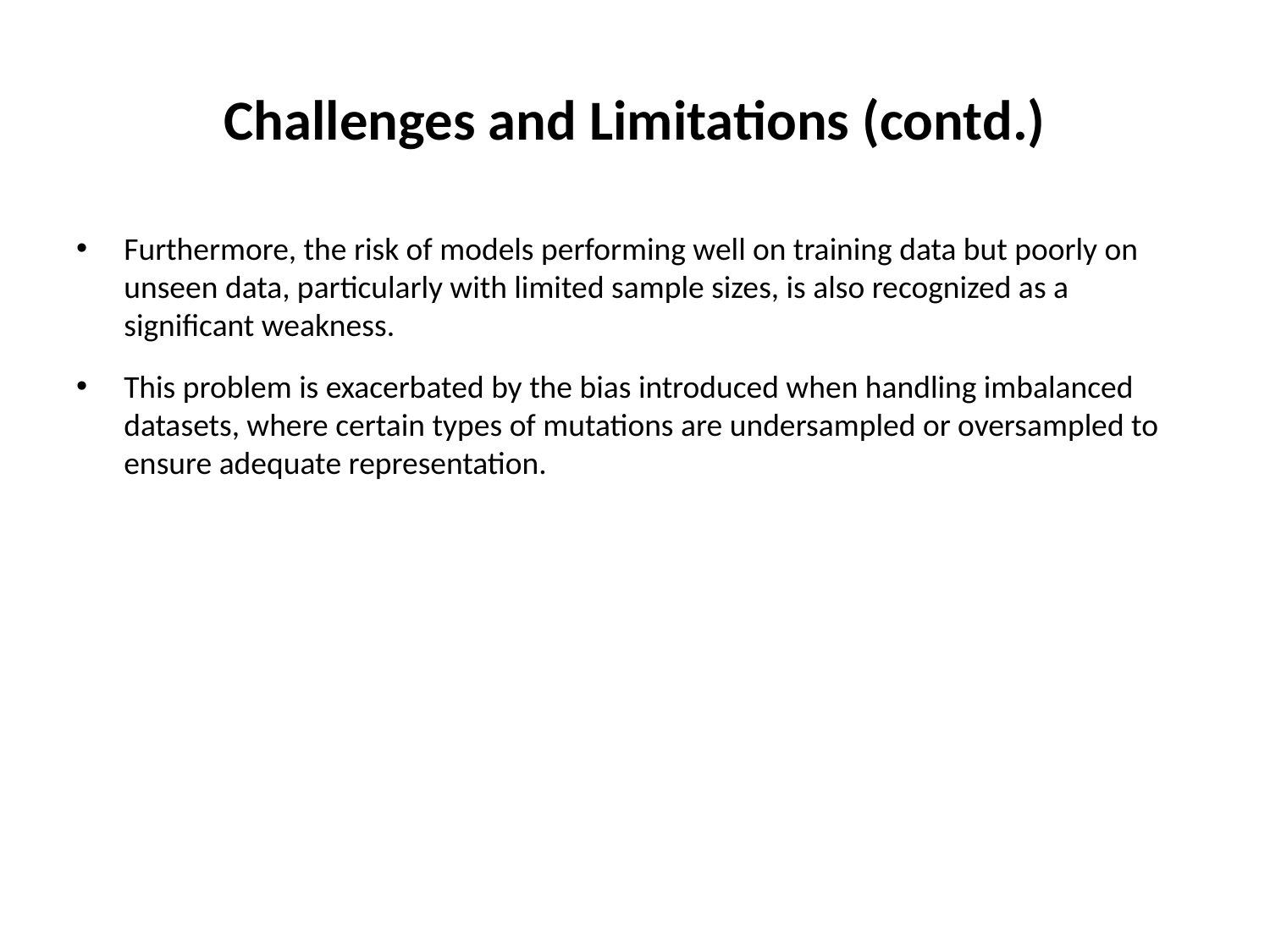

# Challenges and Limitations (contd.)
Furthermore, the risk of models performing well on training data but poorly on unseen data, particularly with limited sample sizes, is also recognized as a significant weakness.
This problem is exacerbated by the bias introduced when handling imbalanced datasets, where certain types of mutations are undersampled or oversampled to ensure adequate representation.